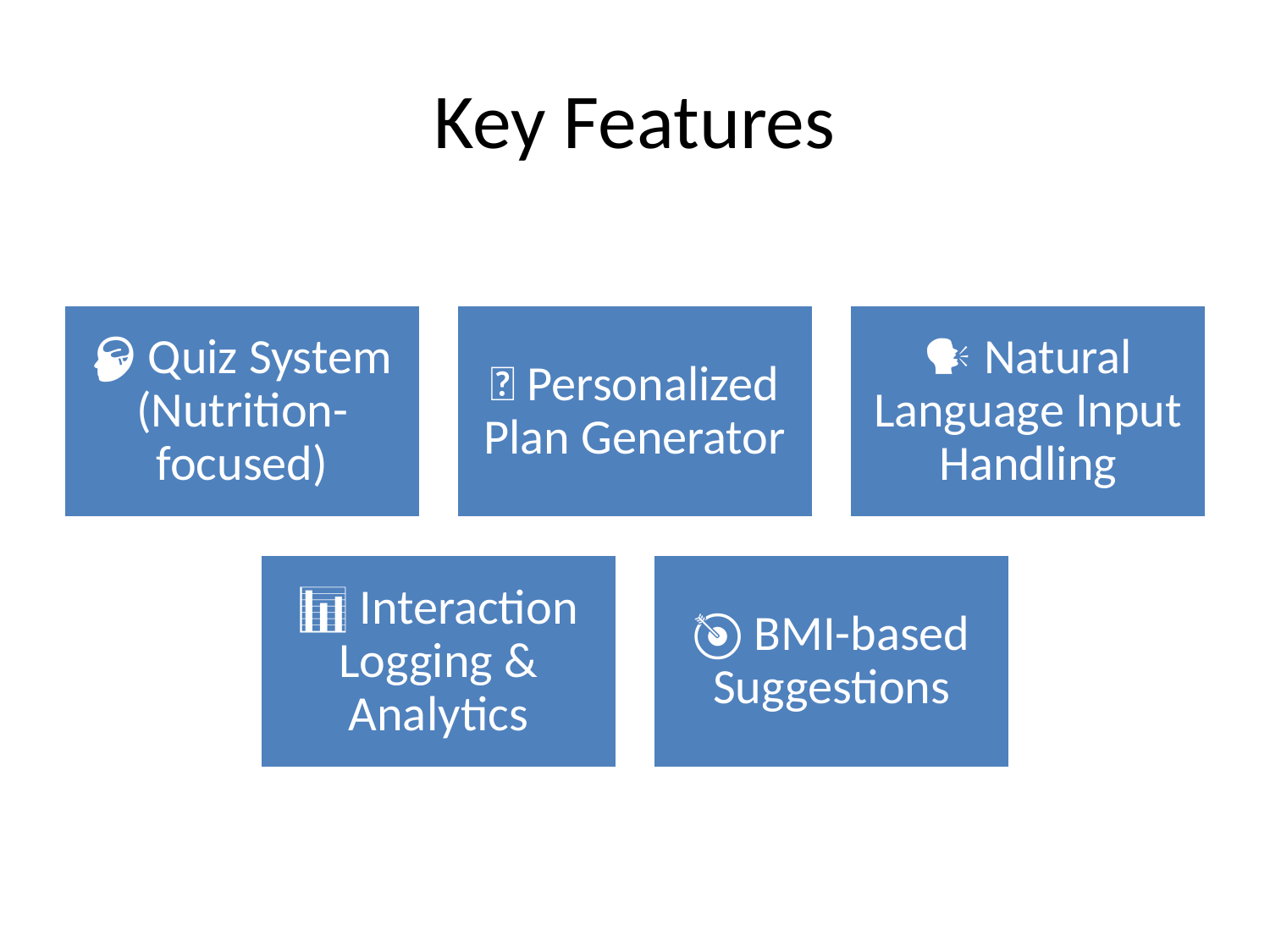

# Key Features
🧠 Quiz System (Nutrition-focused)
🧍 Personalized Plan Generator
🗣️ Natural Language Input Handling
📊 Interaction Logging & Analytics
🎯 BMI-based Suggestions